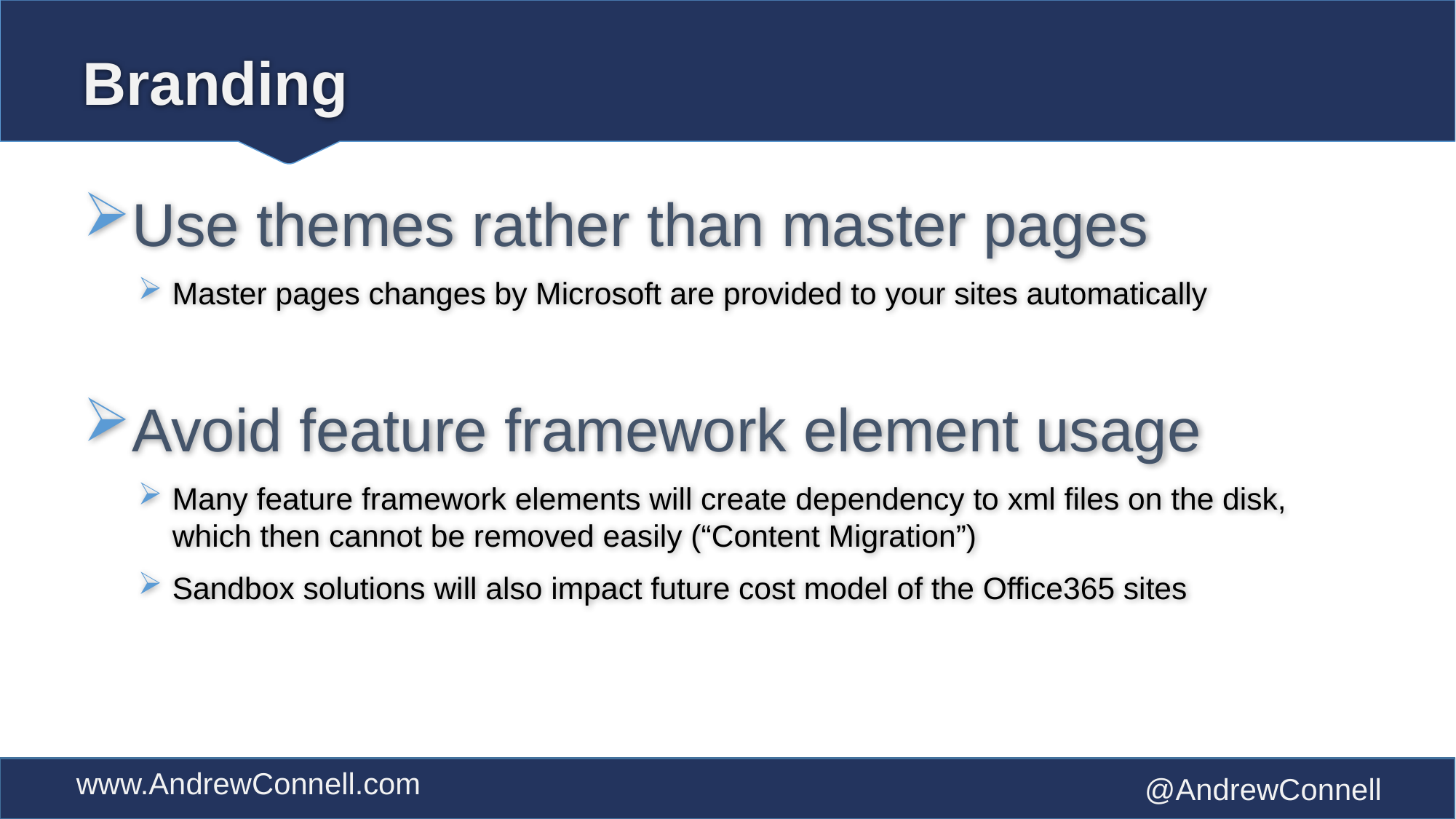

# Branding
Use themes rather than master pages
Master pages changes by Microsoft are provided to your sites automatically

Avoid feature framework element usage
Many feature framework elements will create dependency to xml files on the disk, which then cannot be removed easily (“Content Migration”)
Sandbox solutions will also impact future cost model of the Office365 sites